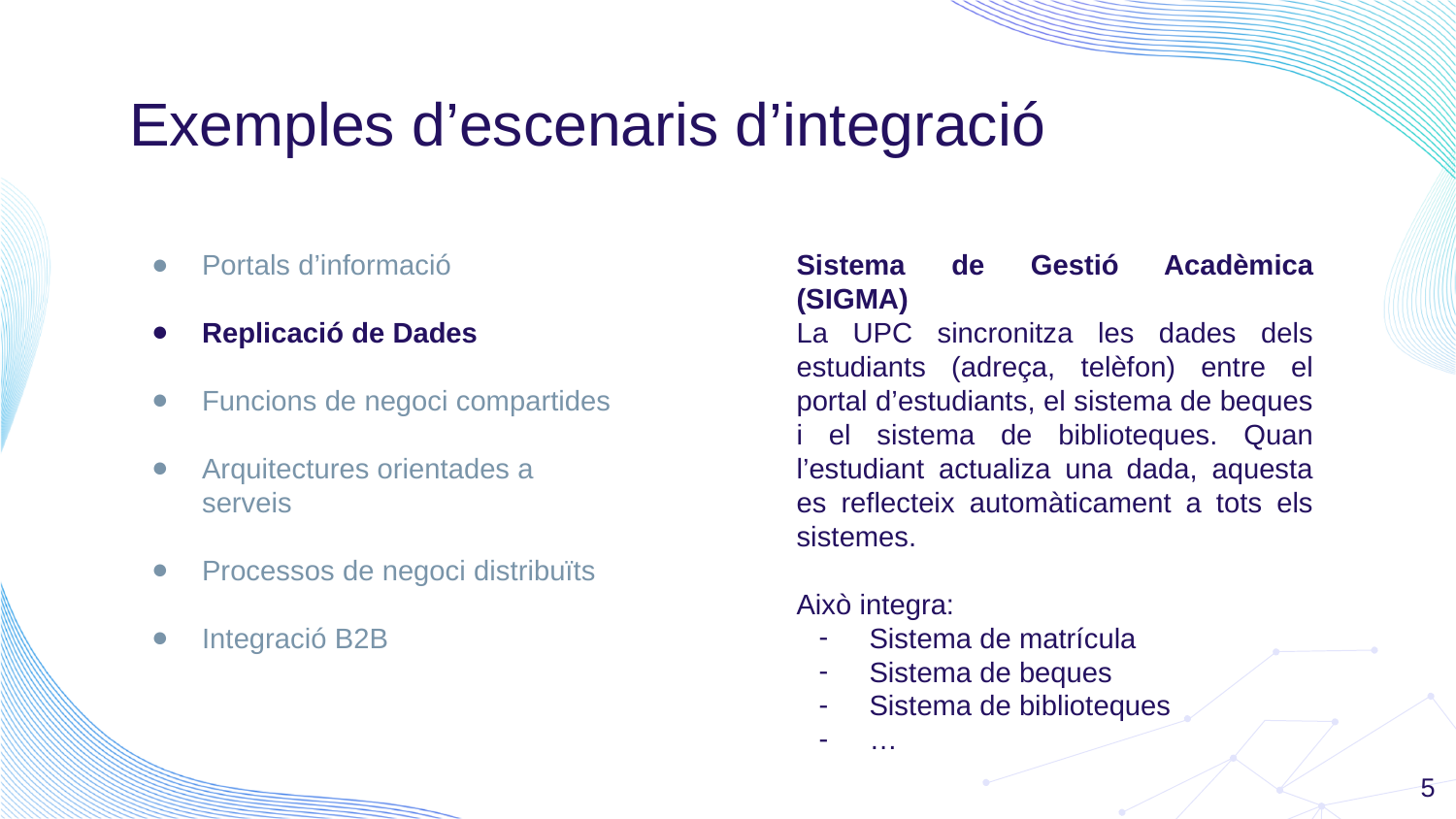

# Exemples d’escenaris d’integració
Portals d’informació

Replicació de Dades

Funcions de negoci compartides

Arquitectures orientades a serveis

Processos de negoci distribuïts

Integració B2B
Sistema de Gestió Acadèmica (SIGMA)
La UPC sincronitza les dades dels estudiants (adreça, telèfon) entre el portal d’estudiants, el sistema de beques i el sistema de biblioteques. Quan l’estudiant actualiza una dada, aquesta es reflecteix automàticament a tots els sistemes.

Això integra:
Sistema de matrícula
Sistema de beques
Sistema de biblioteques
…
5